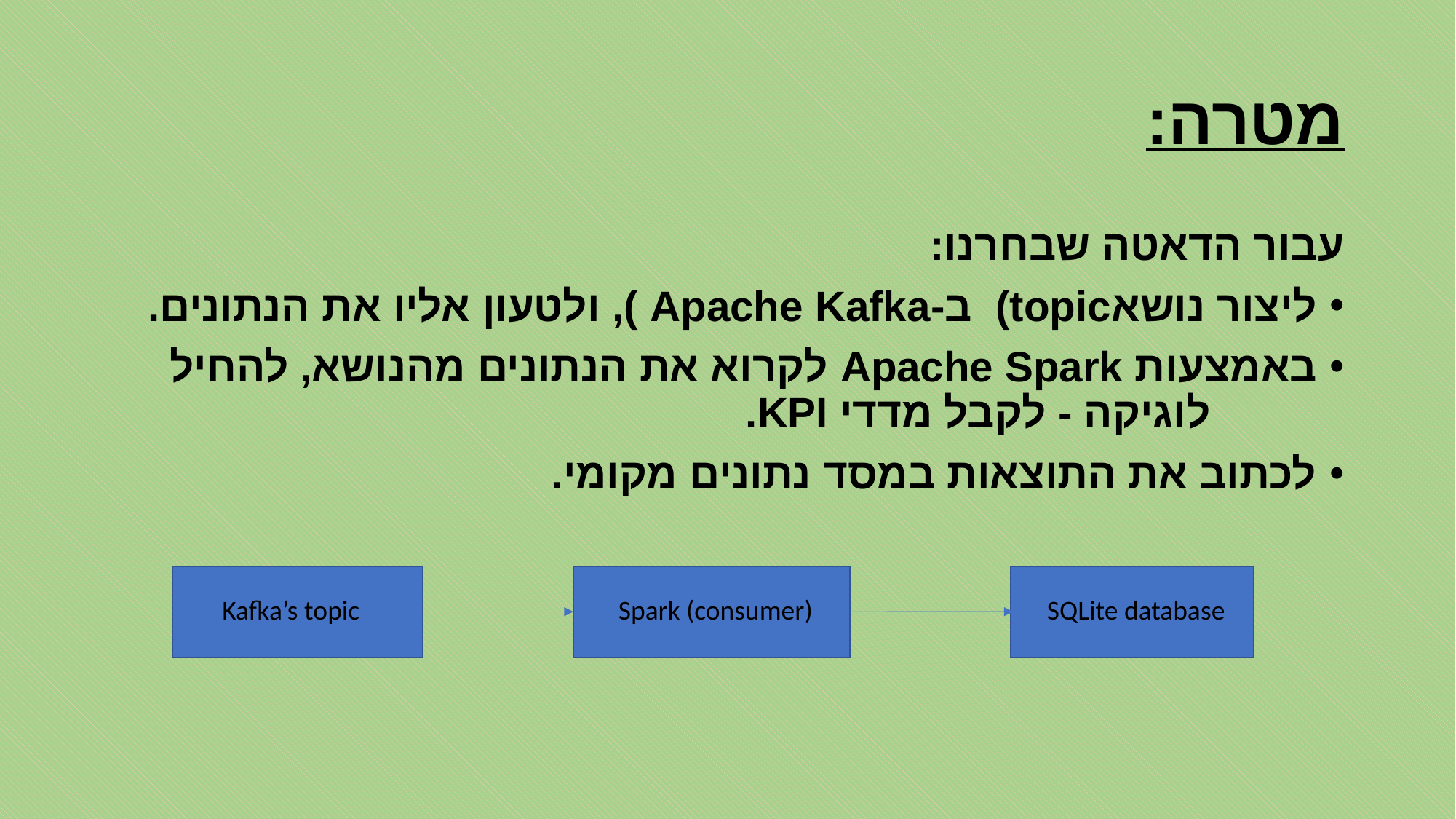

# מטרה:
עבור הדאטה שבחרנו:
ליצור נושאtopic)  ב-Apache Kafka ), ולטעון אליו את הנתונים.
באמצעות Apache Spark לקרוא את הנתונים מהנושא, להחיל              לוגיקה - לקבל מדדי KPI.
לכתוב את התוצאות במסד נתונים מקומי.

Kafka’s topic
Spark (consumer)
SQLite database